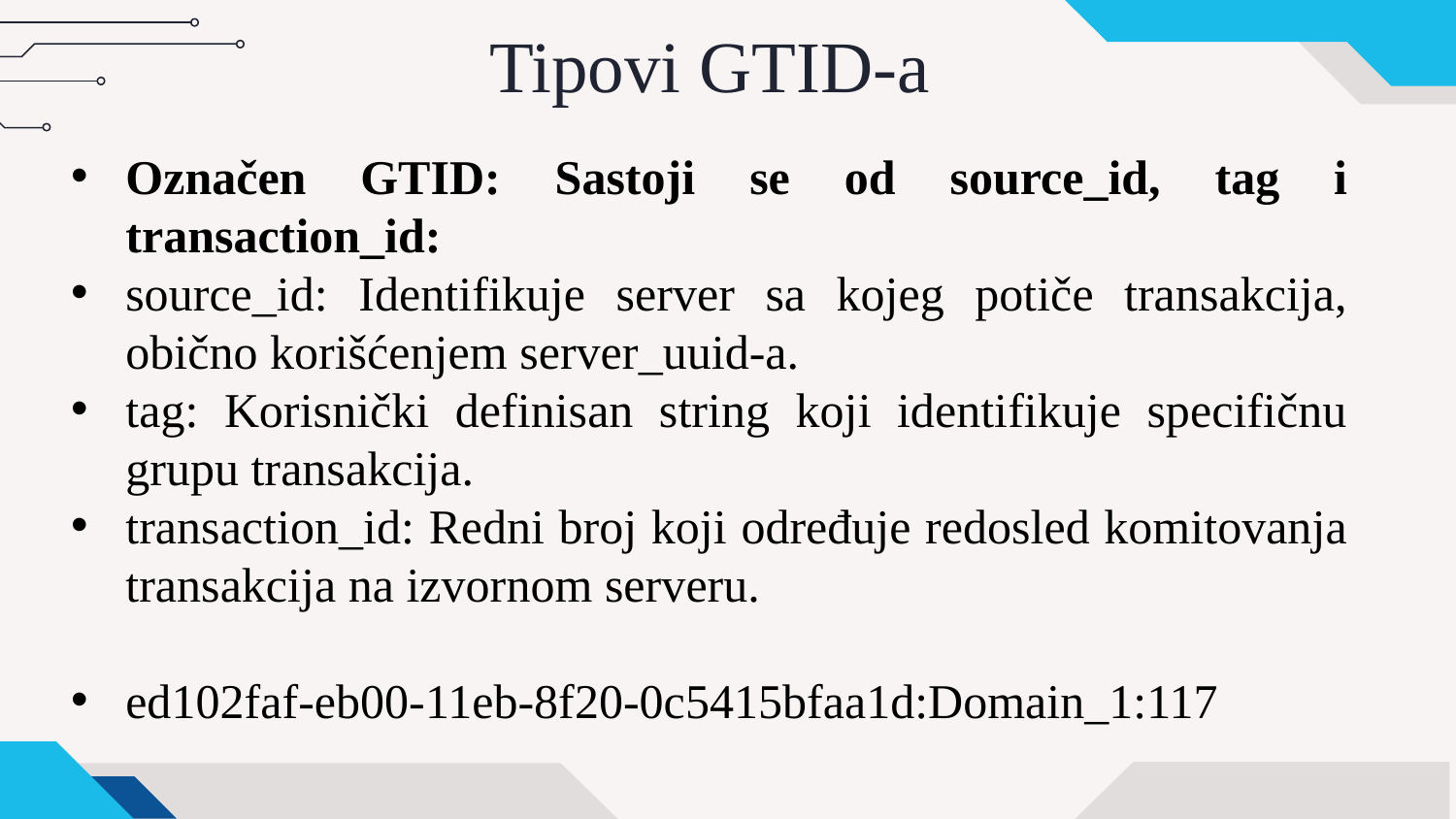

# Tipovi GTID-a
Označen GTID: Sastoji se od source_id, tag i transaction_id:
source_id: Identifikuje server sa kojeg potiče transakcija, obično korišćenjem server_uuid-a.
tag: Korisnički definisan string koji identifikuje specifičnu grupu transakcija.
transaction_id: Redni broj koji određuje redosled komitovanja transakcija na izvornom serveru.

ed102faf-eb00-11eb-8f20-0c5415bfaa1d:Domain_1:117